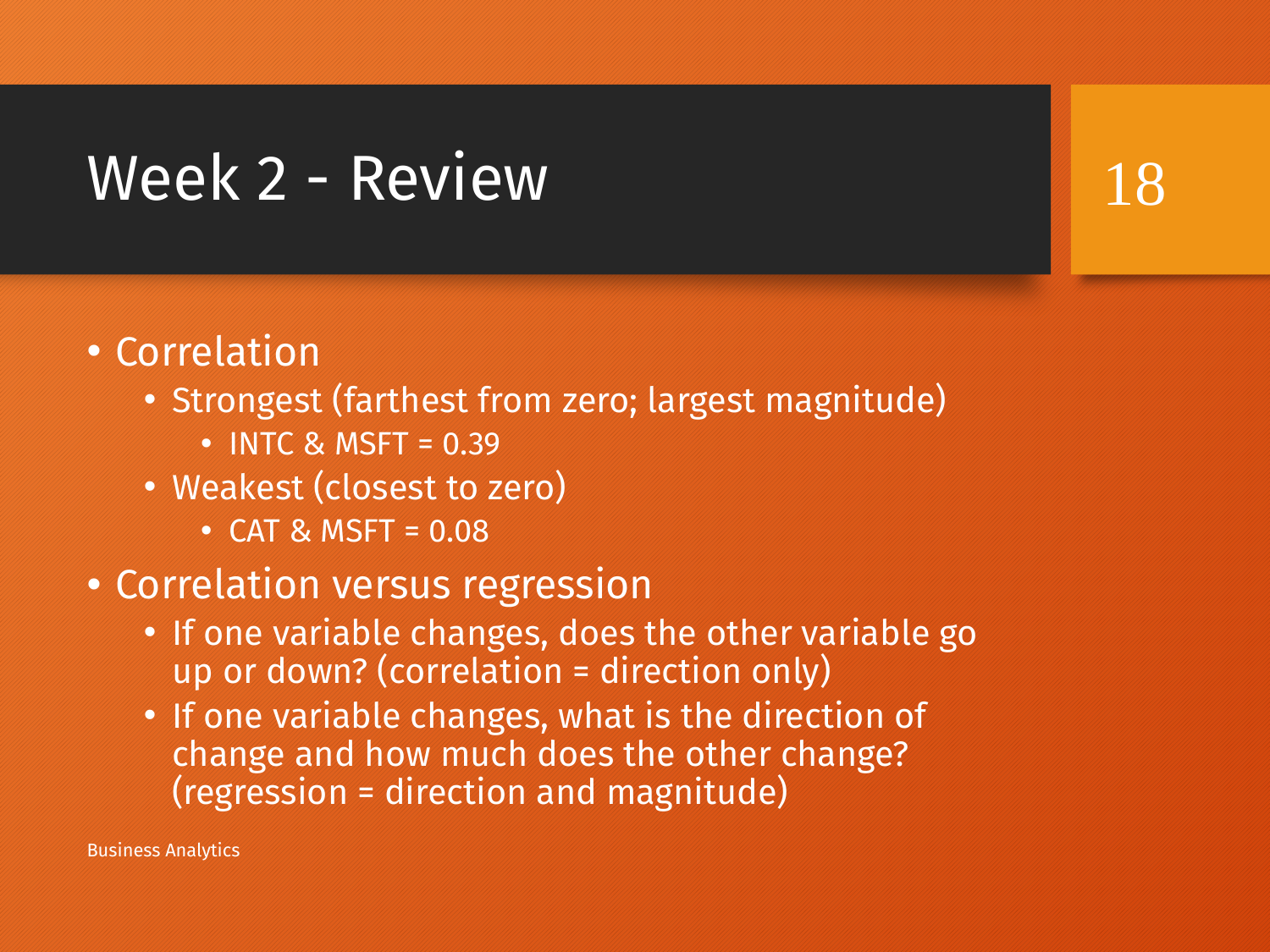

# Week 2 - Review
18
Correlation
Strongest (farthest from zero; largest magnitude)
INTC & MSFT = 0.39
Weakest (closest to zero)
CAT & MSFT = 0.08
Correlation versus regression
If one variable changes, does the other variable go up or down? (correlation = direction only)
If one variable changes, what is the direction of change and how much does the other change? (regression = direction and magnitude)

Business Analytics